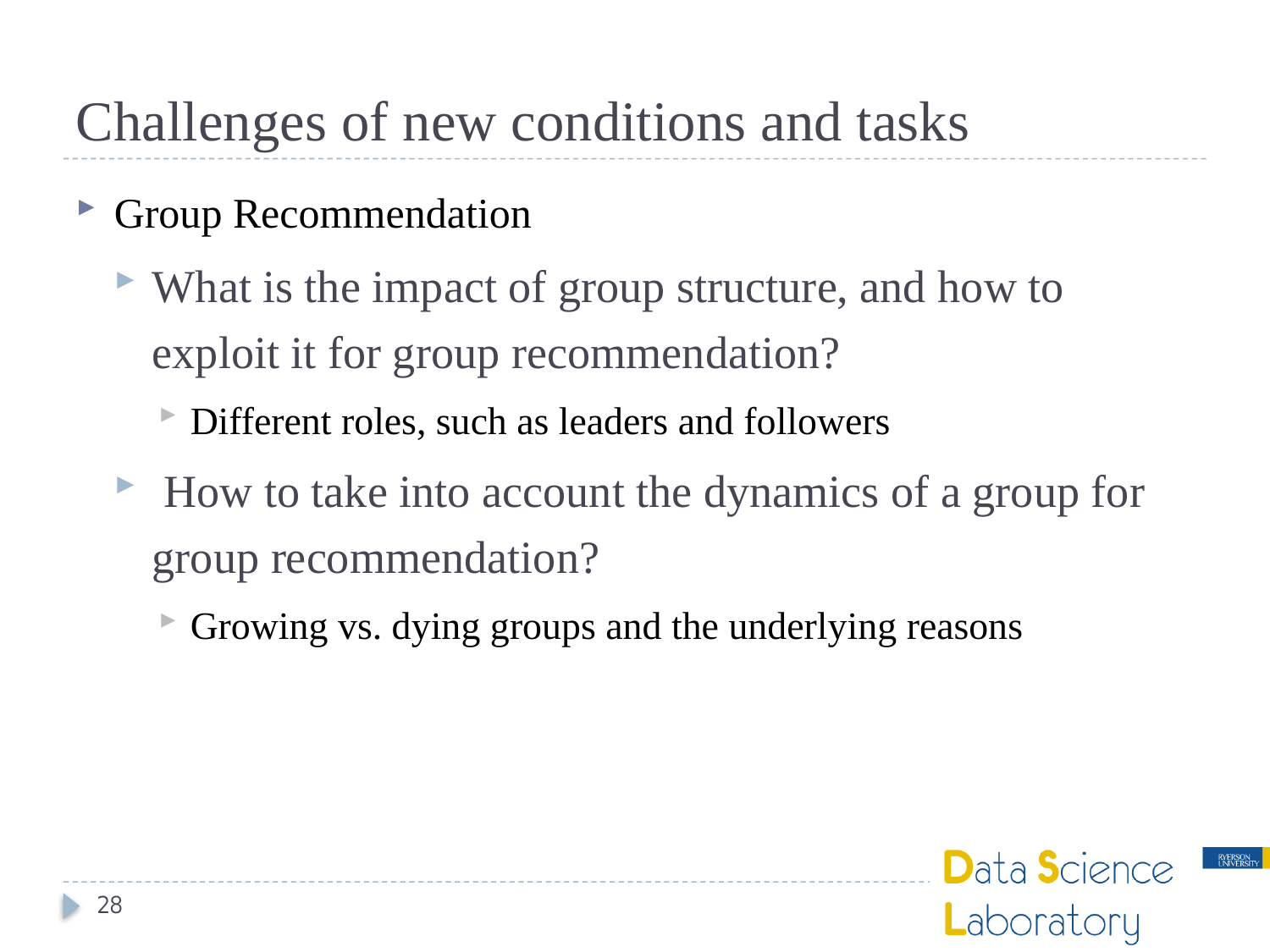

# Challenges of new conditions and tasks
Group Recommendation
What is the impact of group structure, and how to exploit it for group recommendation?
Different roles, such as leaders and followers
 How to take into account the dynamics of a group for group recommendation?
Growing vs. dying groups and the underlying reasons

28